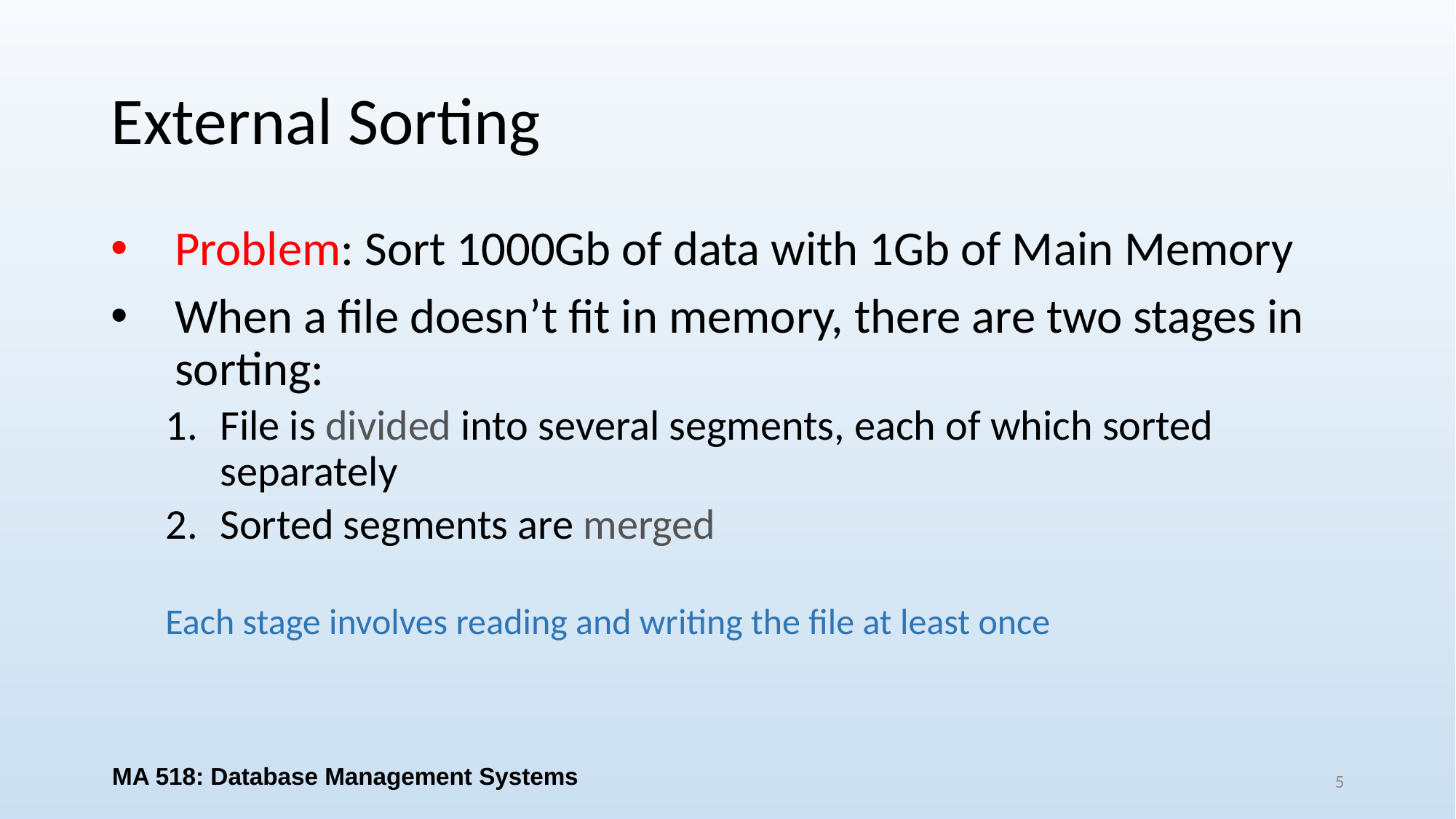

# External Sorting
Problem: Sort 1000Gb of data with 1Gb of Main Memory
When a file doesn’t fit in memory, there are two stages in sorting:
File is divided into several segments, each of which sorted separately
Sorted segments are merged

Each stage involves reading and writing the file at least once
MA 518: Database Management Systems
5